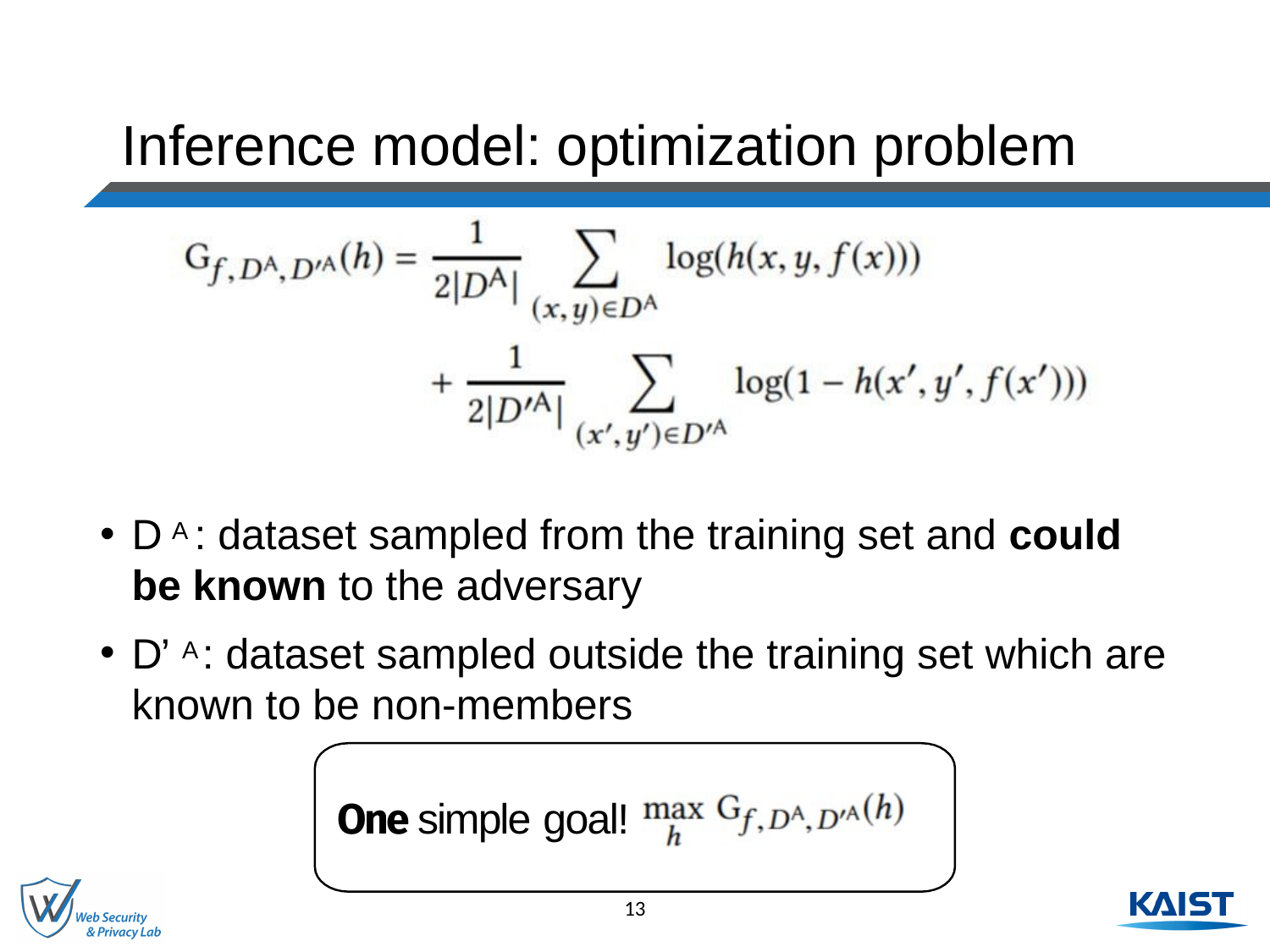

# Inference model: optimization problem

D A  : dataset sampled from the training set and could be known to the adversary
D’ A : dataset sampled outside the training set which are known to be non-members

One simple goal!

13